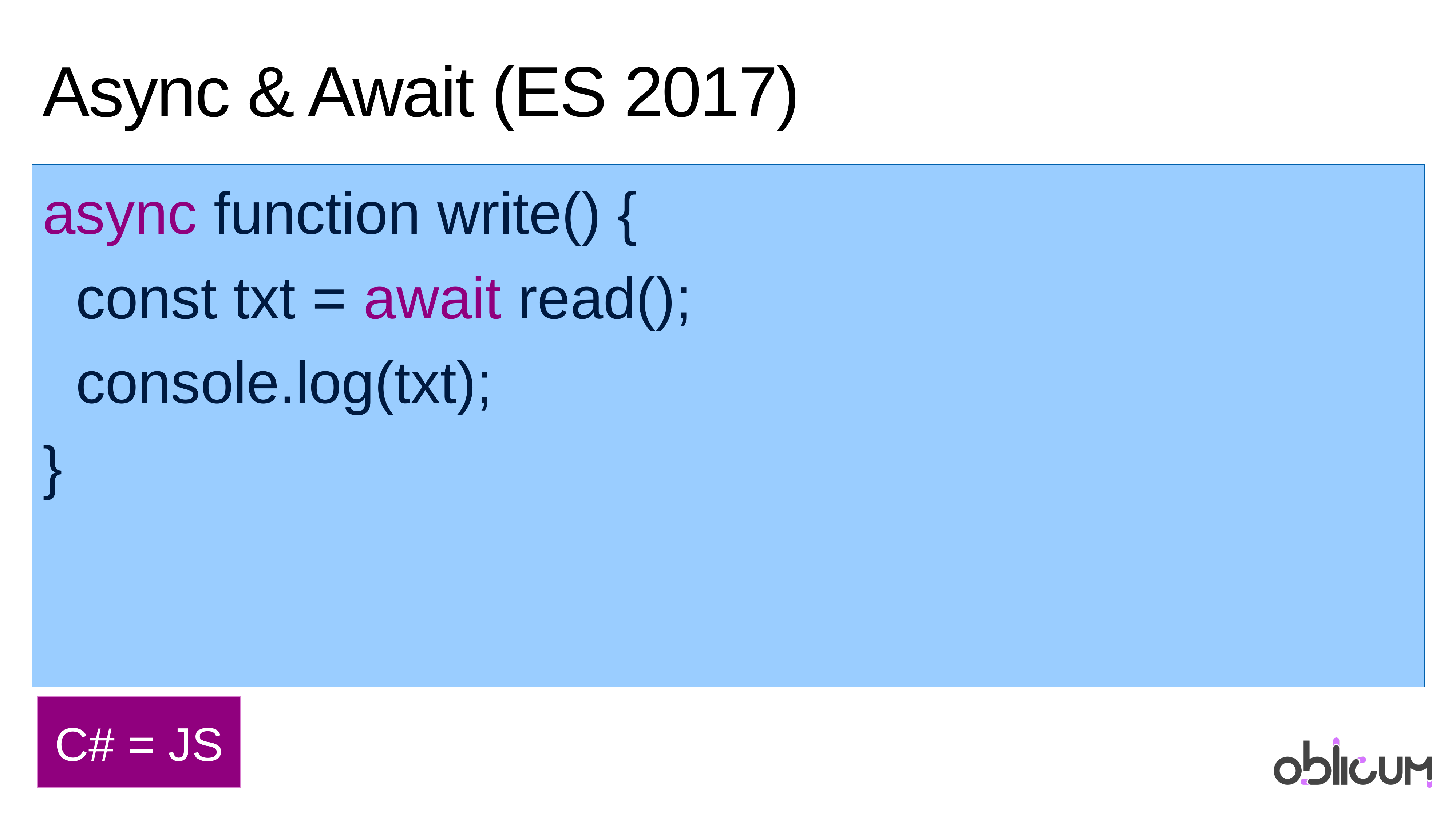

# Async & Await (ES 2017)
async function write() {
  const txt = await read();
  console.log(txt);
}
C# = JS